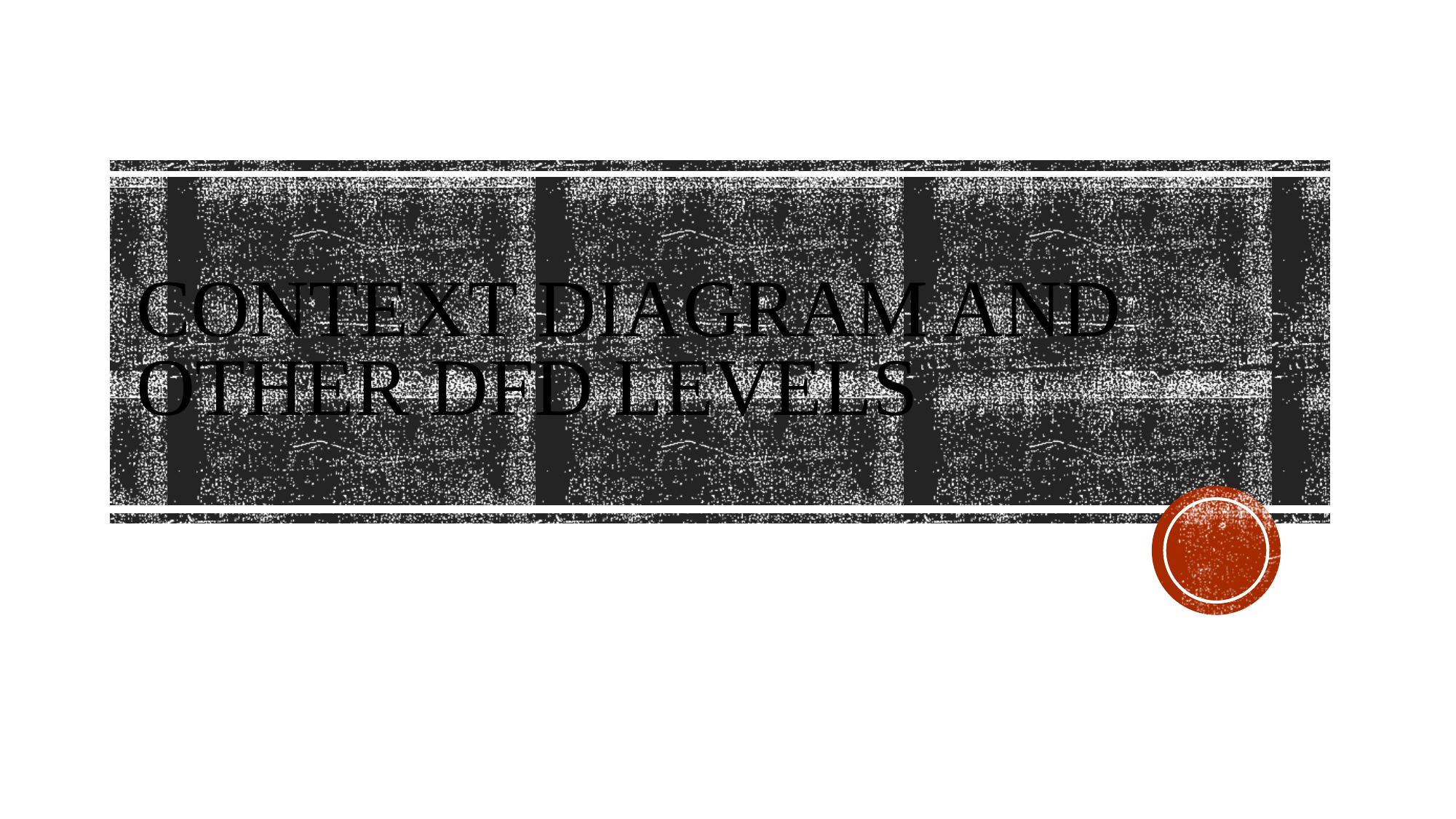

# CONTEXT DIAGRAM AND OTHER DFD LEVELS